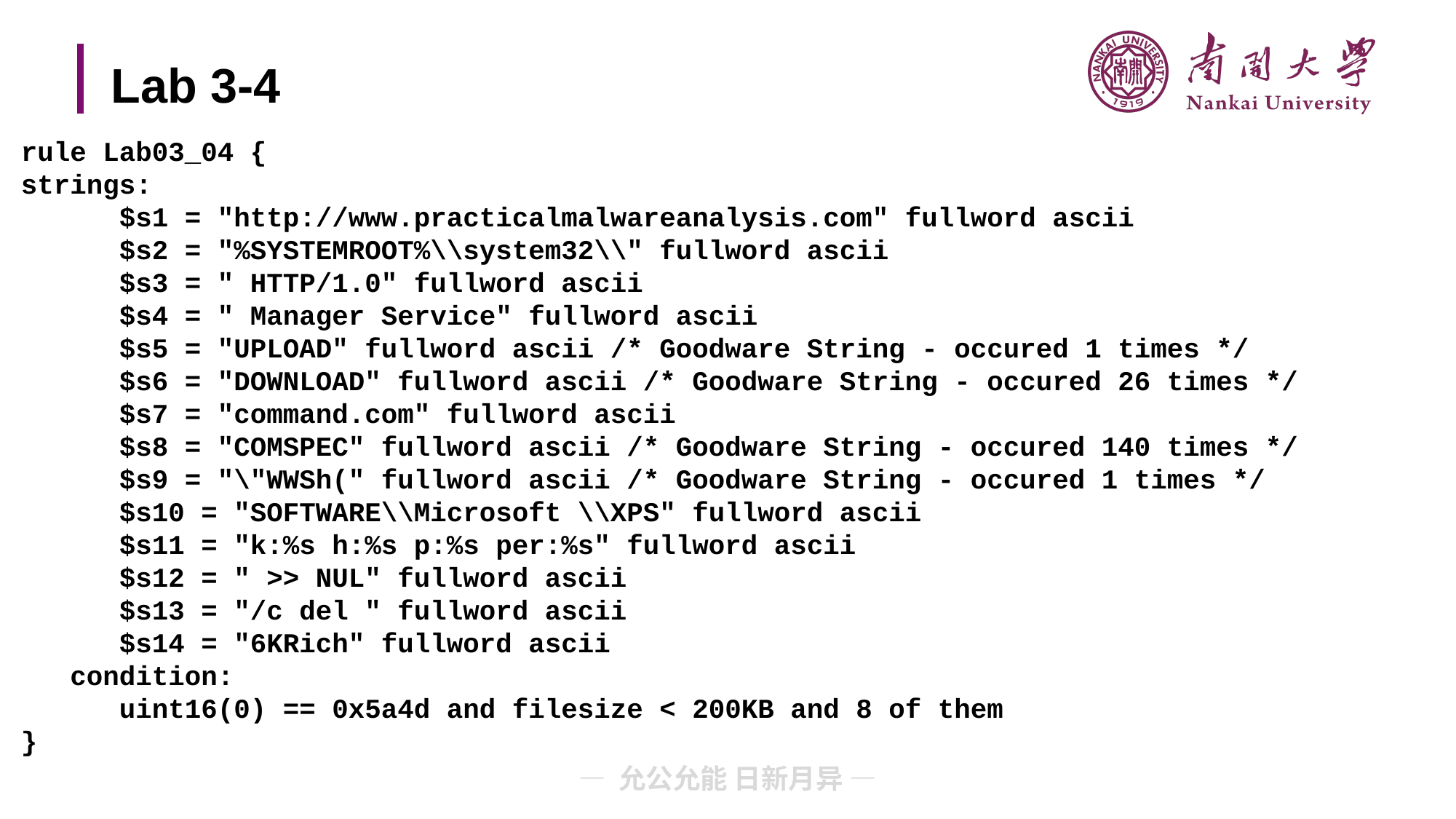

# Lab 3-4
rule Lab03_04 {
strings:
      $s1 = "http://www.practicalmalwareanalysis.com" fullword ascii
      $s2 = "%SYSTEMROOT%\\system32\\" fullword ascii
      $s3 = " HTTP/1.0" fullword ascii
      $s4 = " Manager Service" fullword ascii
      $s5 = "UPLOAD" fullword ascii /* Goodware String - occured 1 times */
      $s6 = "DOWNLOAD" fullword ascii /* Goodware String - occured 26 times */
      $s7 = "command.com" fullword ascii
      $s8 = "COMSPEC" fullword ascii /* Goodware String - occured 140 times */
      $s9 = "\"WWSh(" fullword ascii /* Goodware String - occured 1 times */
      $s10 = "SOFTWARE\\Microsoft \\XPS" fullword ascii
      $s11 = "k:%s h:%s p:%s per:%s" fullword ascii
      $s12 = " >> NUL" fullword ascii
      $s13 = "/c del " fullword ascii
      $s14 = "6KRich" fullword ascii
   condition:
      uint16(0) == 0x5a4d and filesize < 200KB and 8 of them
}